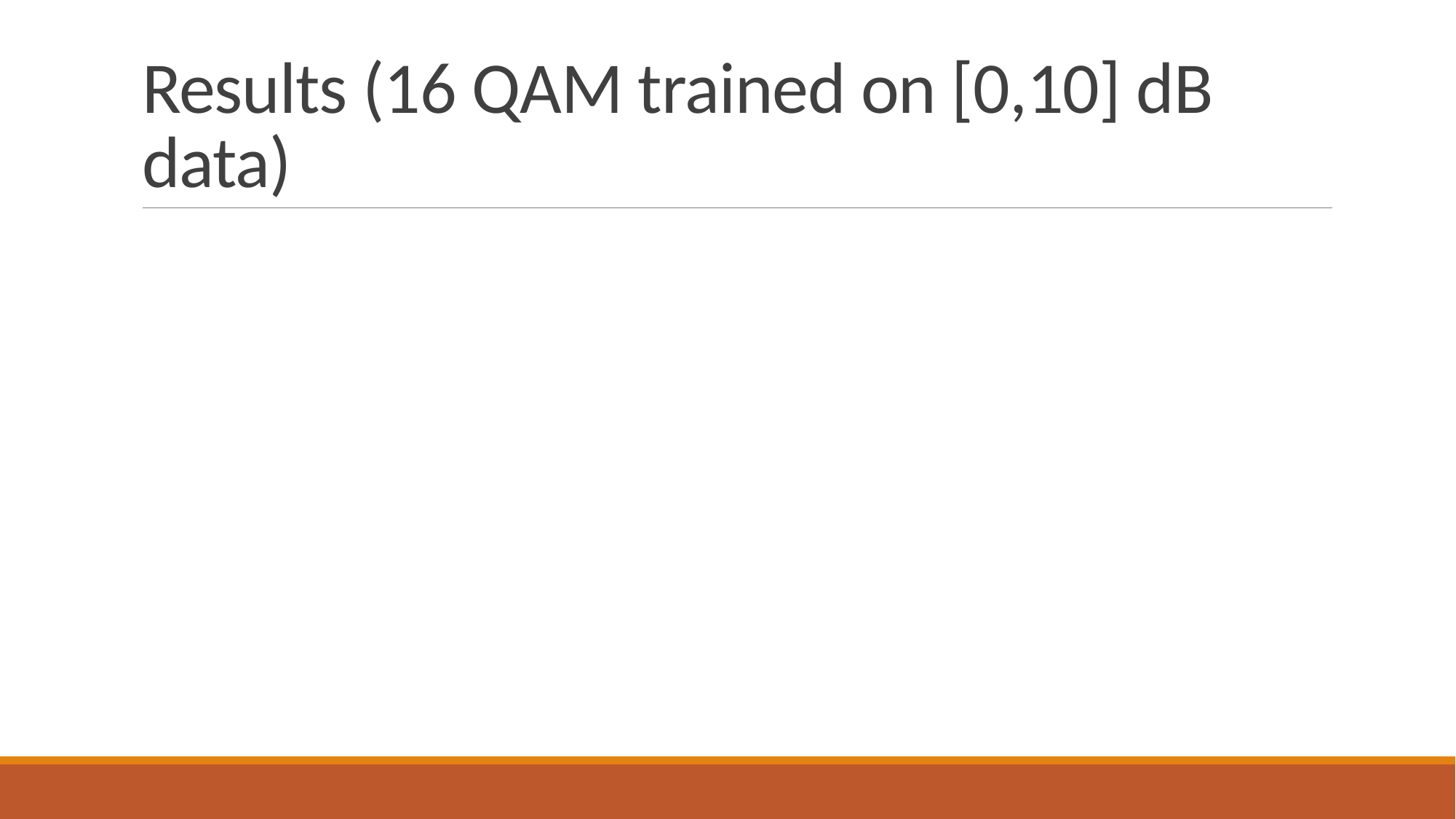

# Results (16 QAM trained on [0,10] dB data)